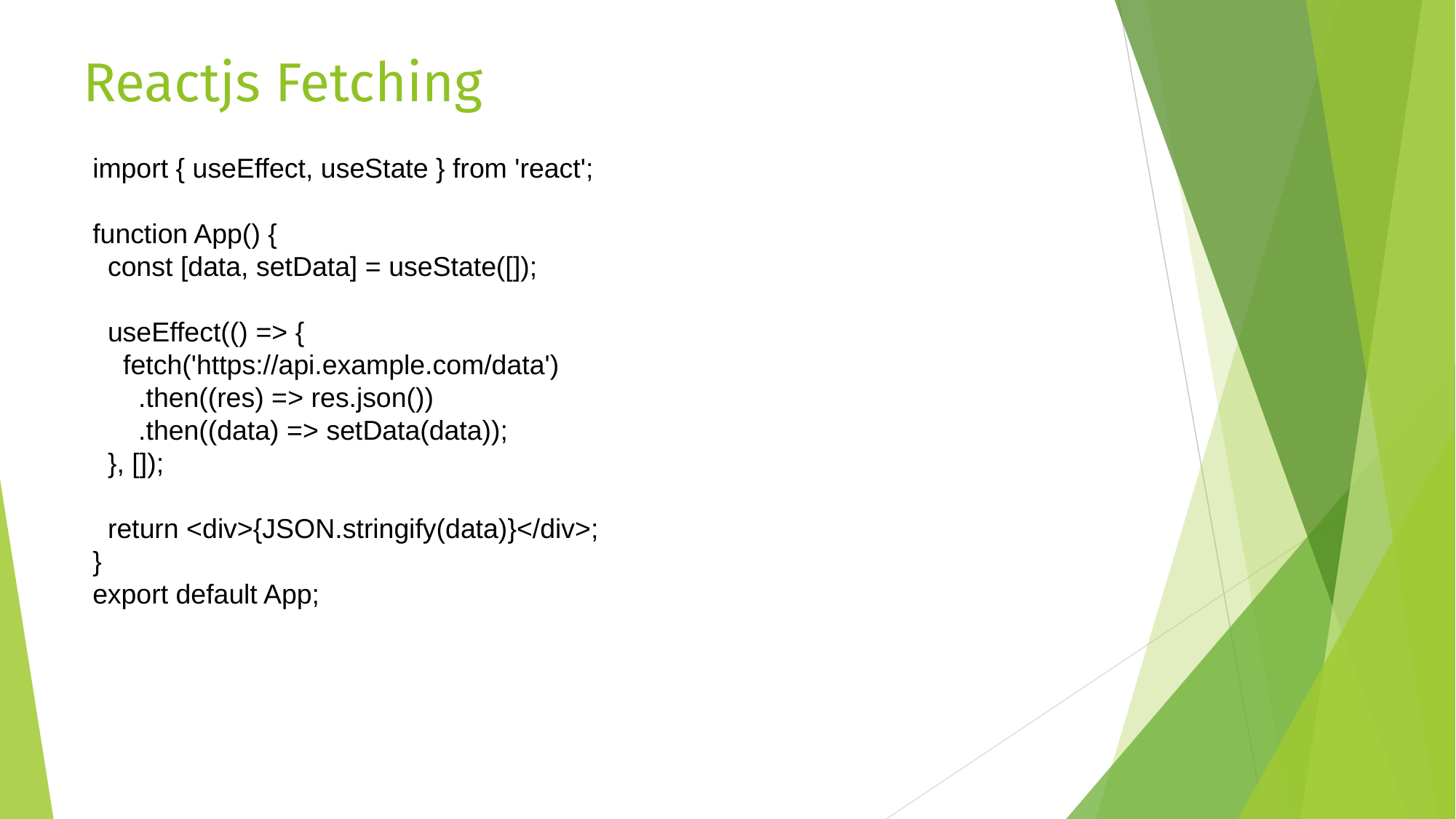

# Reactjs Fetching
import { useEffect, useState } from 'react';

function App() {
  const [data, setData] = useState([]);

  useEffect(() => {
    fetch('https://api.example.com/data')
      .then((res) => res.json())
      .then((data) => setData(data));
  }, []);

  return <div>{JSON.stringify(data)}</div>;
}
export default App;